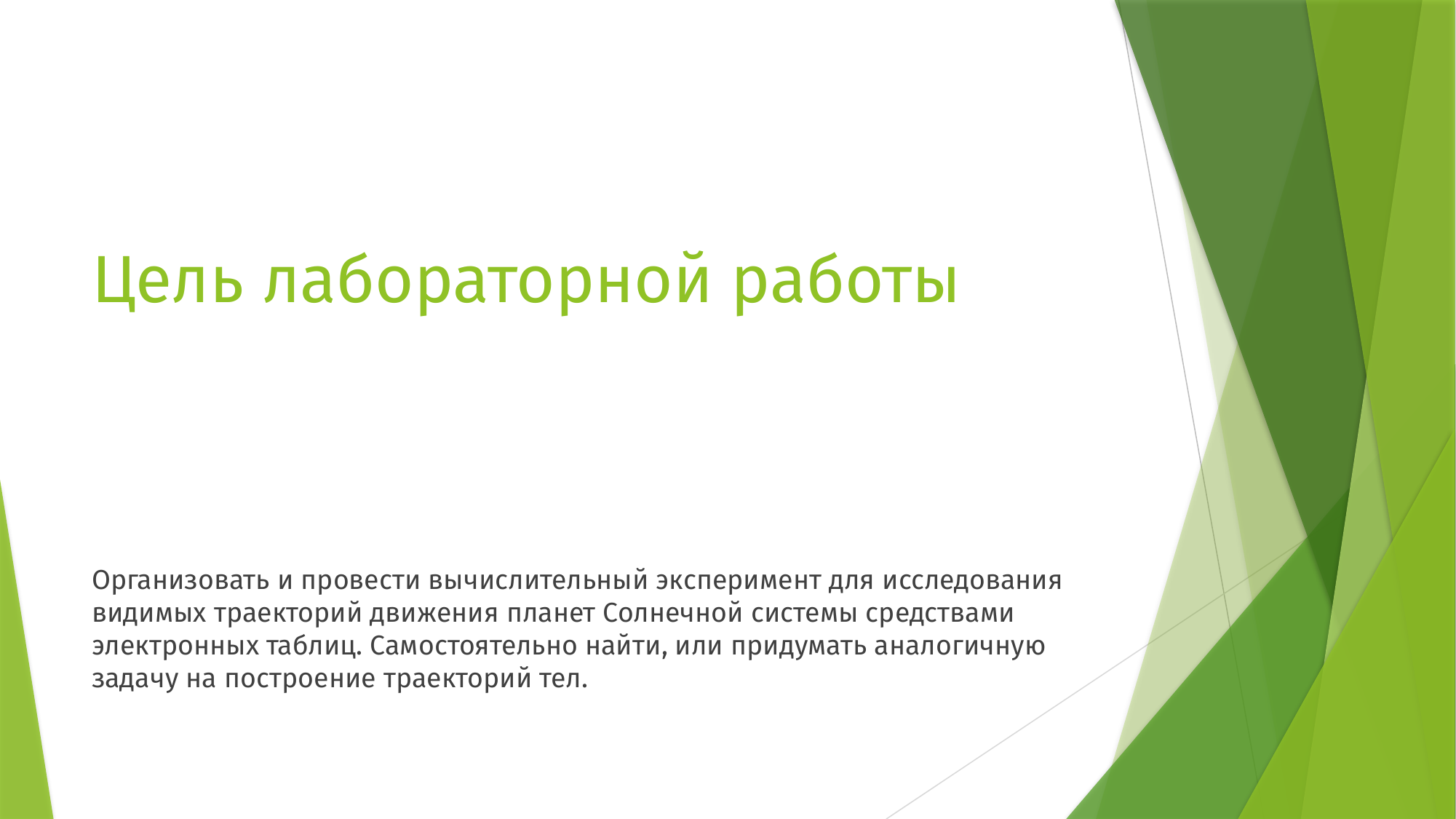

# Цель лабораторной работы
Организовать и провести вычислительный эксперимент для исследования видимых траекторий движения планет Солнечной системы средствами электронных таблиц. Самостоятельно найти, или придумать аналогичную задачу на построение траекторий тел.